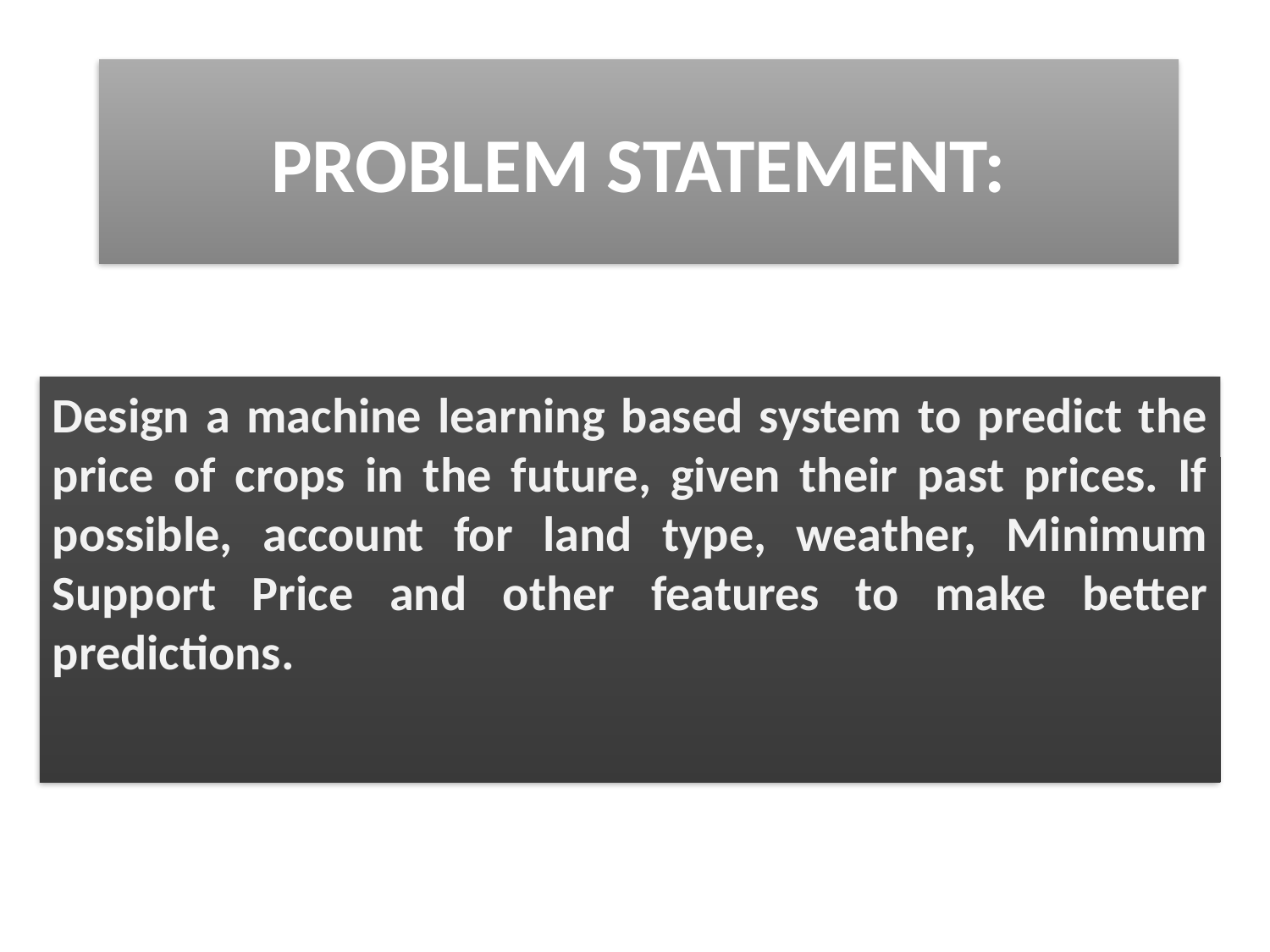

# PROBLEM STATEMENT:
Design a machine learning based system to predict the price of crops in the future, given their past prices. If possible, account for land type, weather, Minimum Support Price and other features to make better predictions.